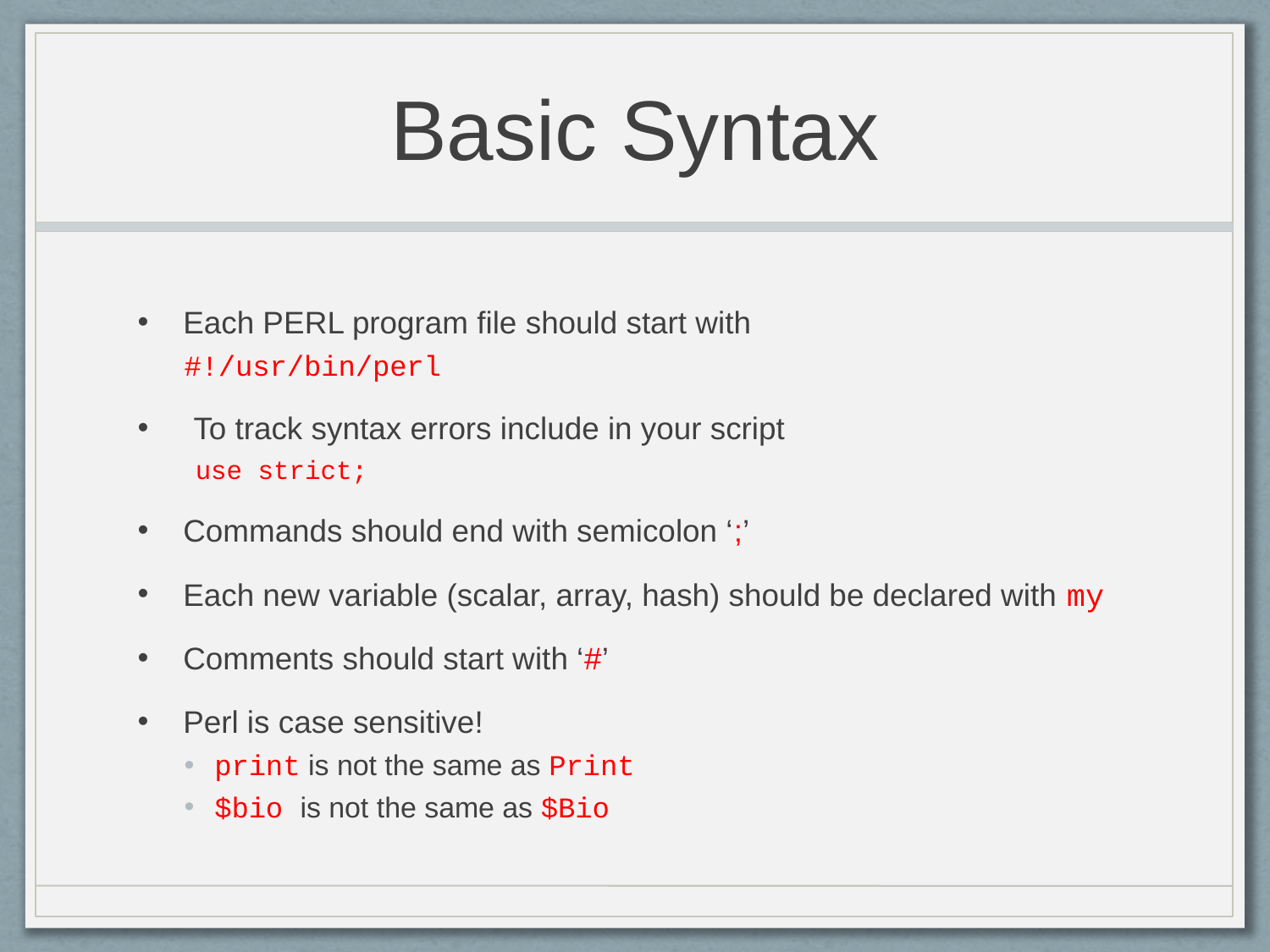

# Basic Syntax
Each PERL program file should start with
#!/usr/bin/perl
To track syntax errors include in your script
use strict;
Commands should end with semicolon ‘;’
Each new variable (scalar, array, hash) should be declared with my
Comments should start with ‘#’
Perl is case sensitive!
print is not the same as Print
$bio is not the same as $Bio